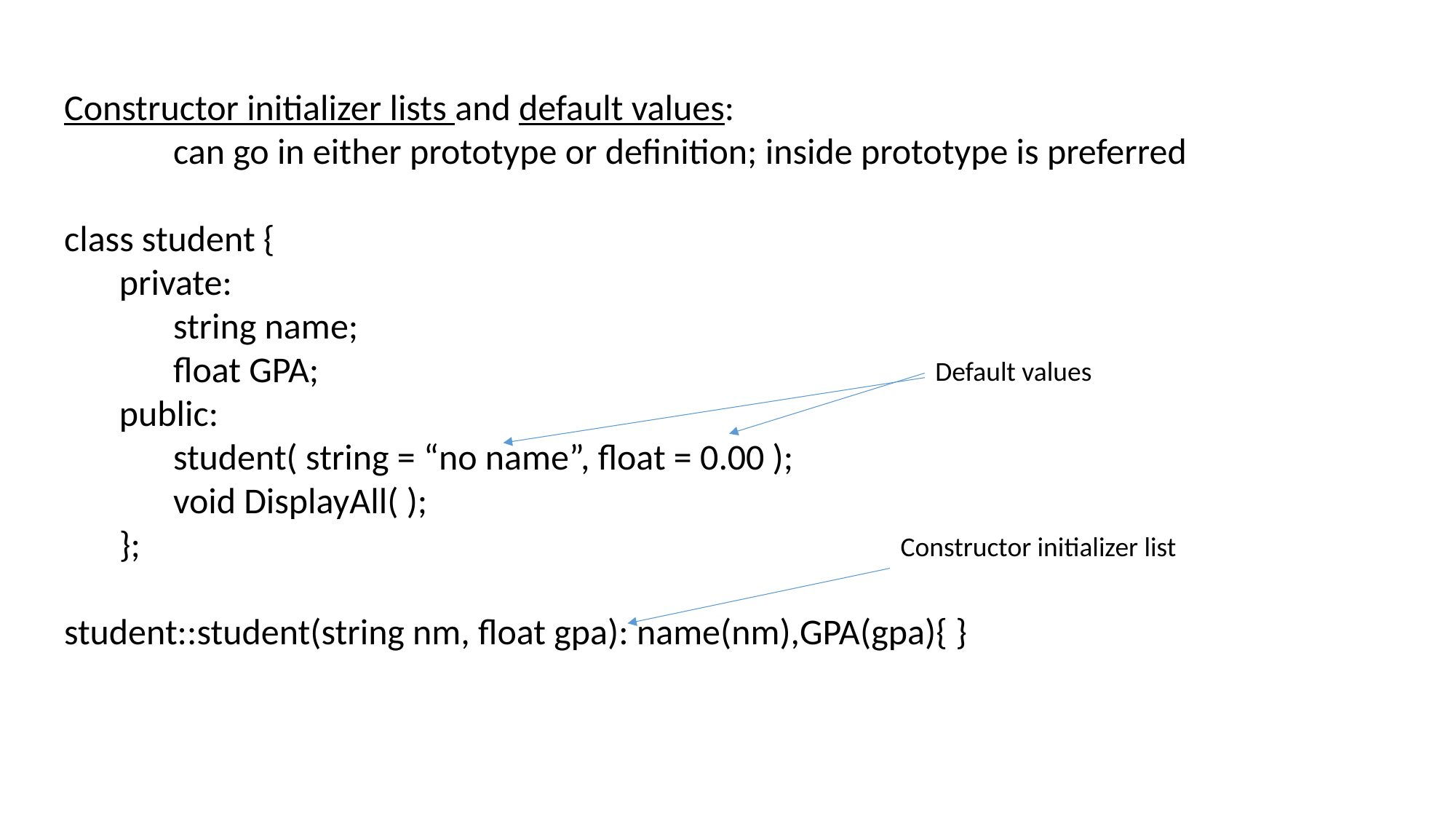

Constructor initializer lists and default values:
	can go in either prototype or definition; inside prototype is preferred

class student {
	private:
		string name;
		float GPA;
	public:
		student( string = “no name”, float = 0.00 );
		void DisplayAll( );
	};

student::student(string nm, float gpa): name(nm),GPA(gpa){ }

Default values
Constructor initializer list